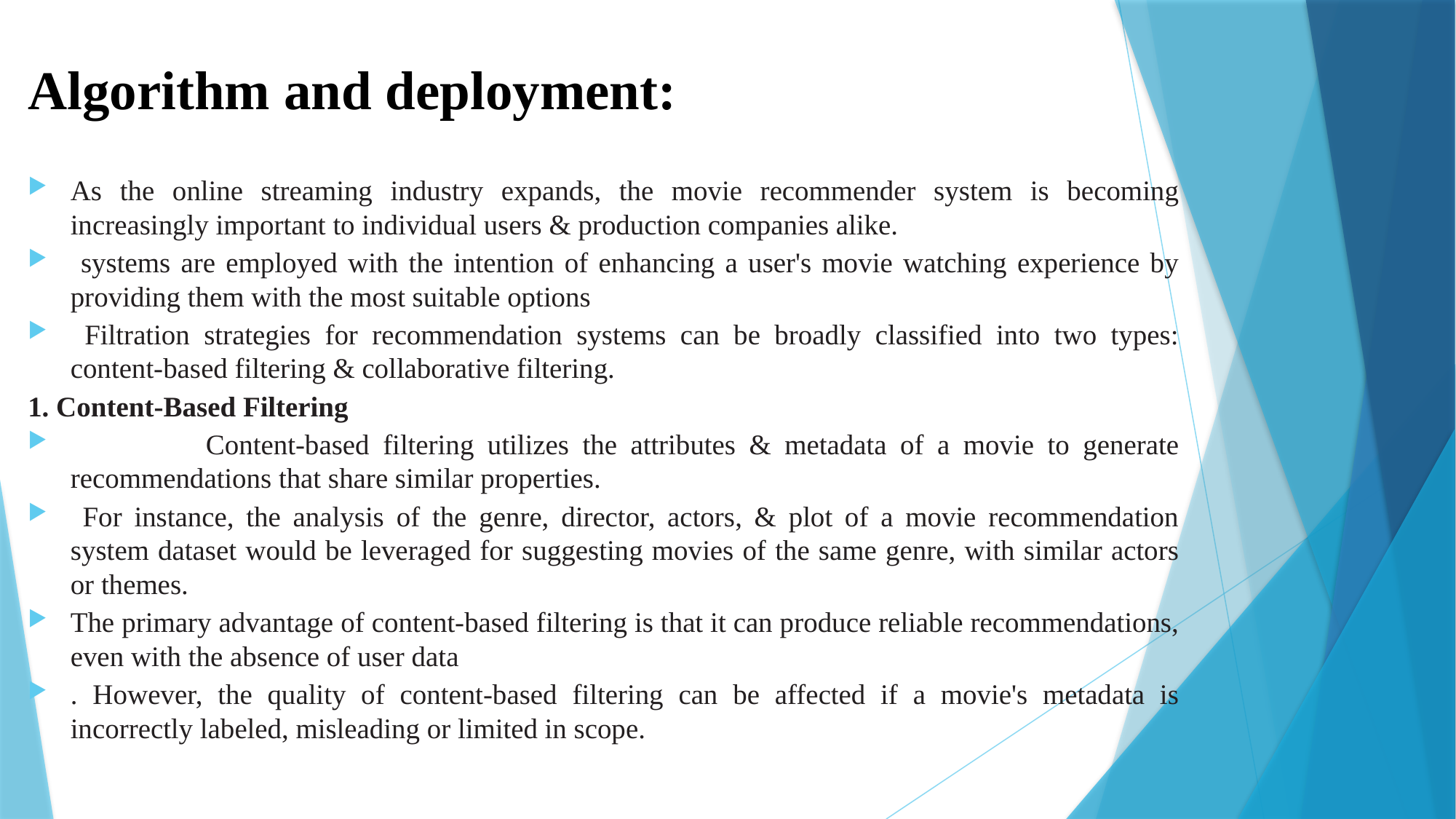

# Algorithm and deployment:
As the online streaming industry expands, the movie recommender system is becoming increasingly important to individual users & production companies alike.
 systems are employed with the intention of enhancing a user's movie watching experience by providing them with the most suitable options
 Filtration strategies for recommendation systems can be broadly classified into two types: content-based filtering & collaborative filtering.
1. Content-Based Filtering
          Content-based filtering utilizes the attributes & metadata of a movie to generate recommendations that share similar properties.
 For instance, the analysis of the genre, director, actors, & plot of a movie recommendation system dataset would be leveraged for suggesting movies of the same genre, with similar actors or themes.
The primary advantage of content-based filtering is that it can produce reliable recommendations, even with the absence of user data
. However, the quality of content-based filtering can be affected if a movie's metadata is incorrectly labeled, misleading or limited in scope.